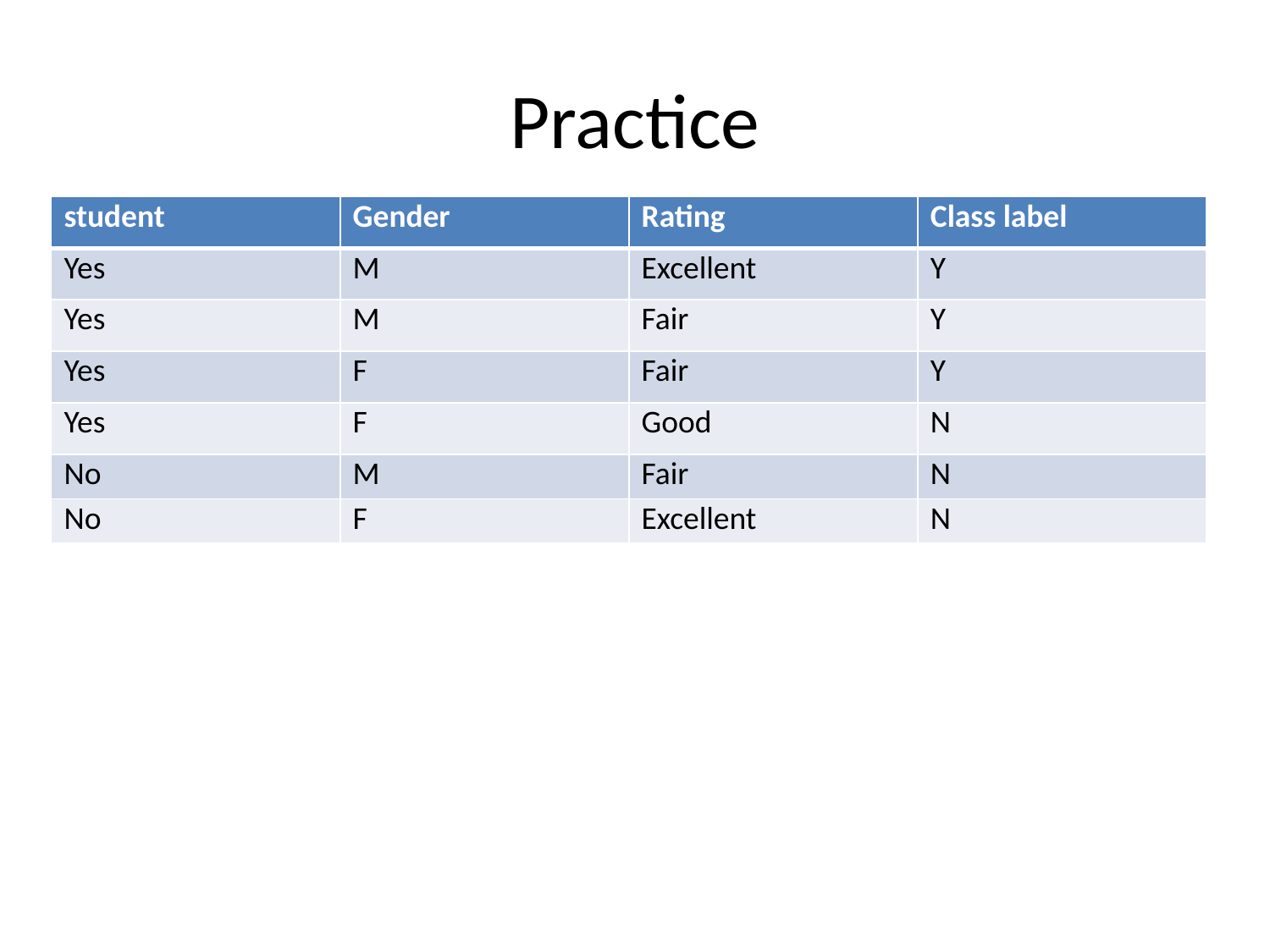

# Practice
| student | Gender | Rating | Class label |
| --- | --- | --- | --- |
| Yes | M | Excellent | Y |
| Yes | M | Fair | Y |
| Yes | F | Fair | Y |
| Yes | F | Good | N |
| No | M | Fair | N |
| No | F | Excellent | N |